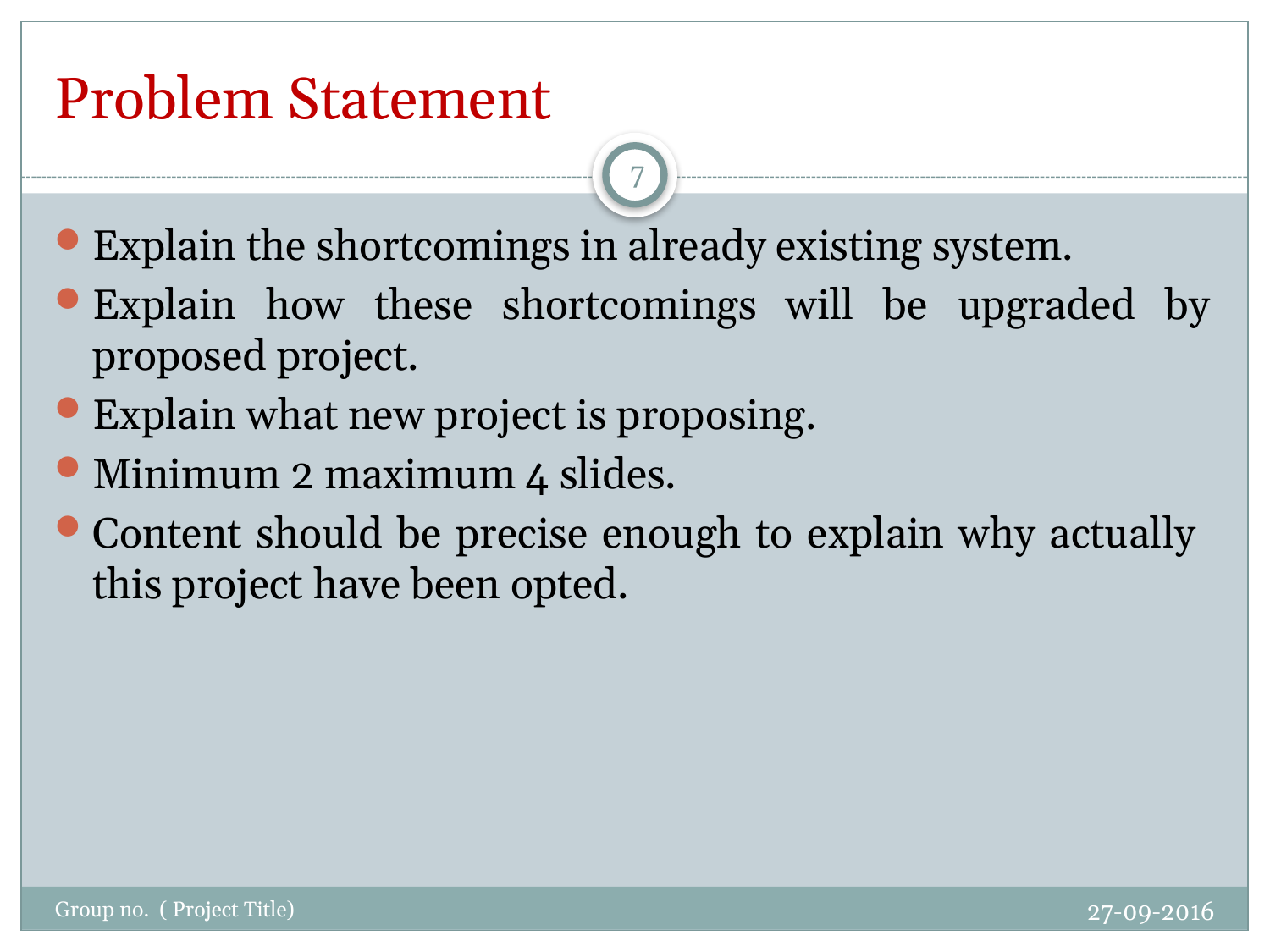

# Problem Statement
7
Explain the shortcomings in already existing system.
Explain how these shortcomings will be upgraded by proposed project.
Explain what new project is proposing.
Minimum 2 maximum 4 slides.
Content should be precise enough to explain why actually  this project have been opted.

27-09-2016
Group no.  ( Project Title)